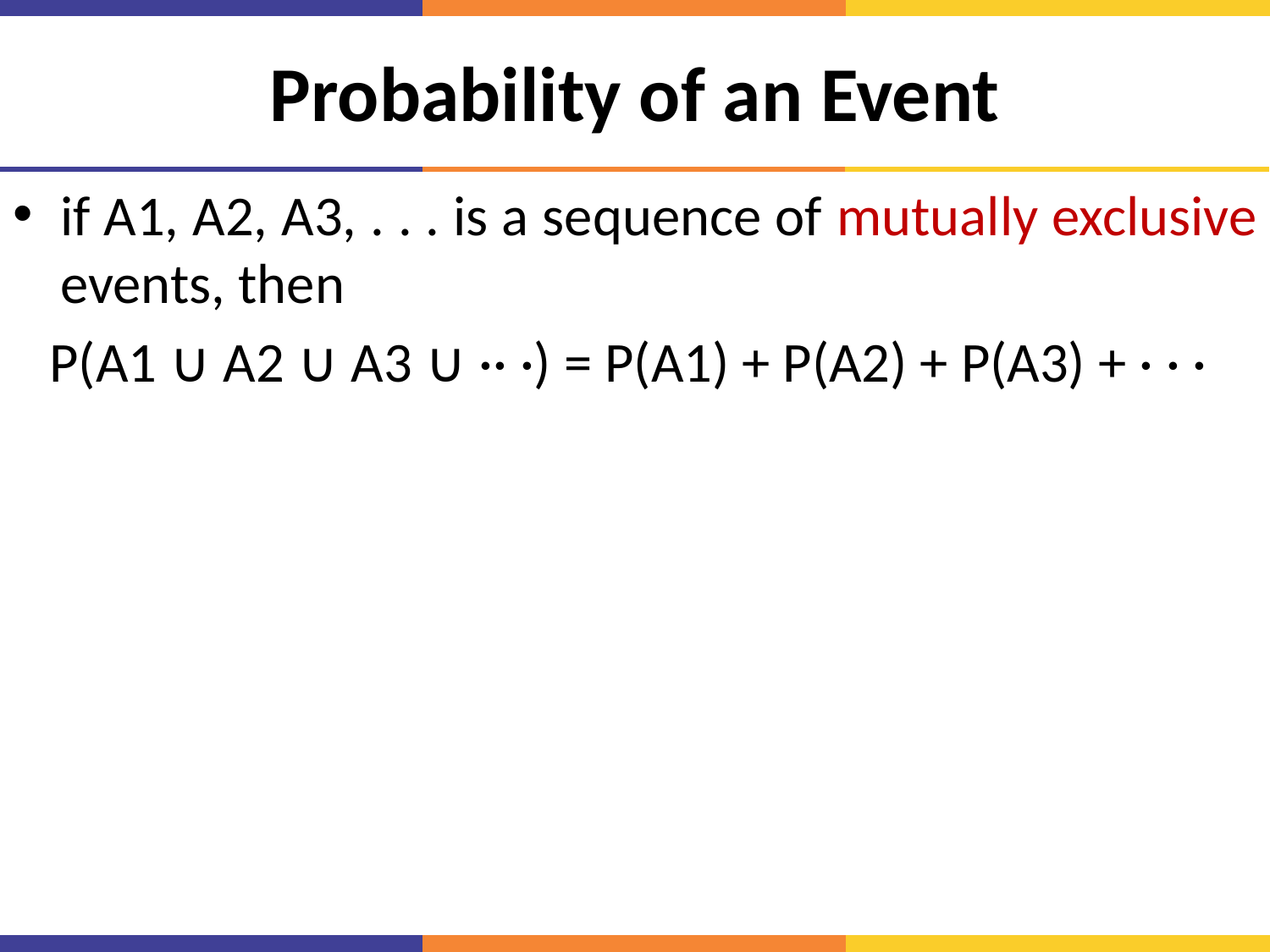

# Probability of an Event
if A1, A2, A3, . . . is a sequence of mutually exclusive events, then
P(A1 ∪ A2 ∪ A3 ∪ ·· ·) = P(A1) + P(A2) + P(A3) + · · ·